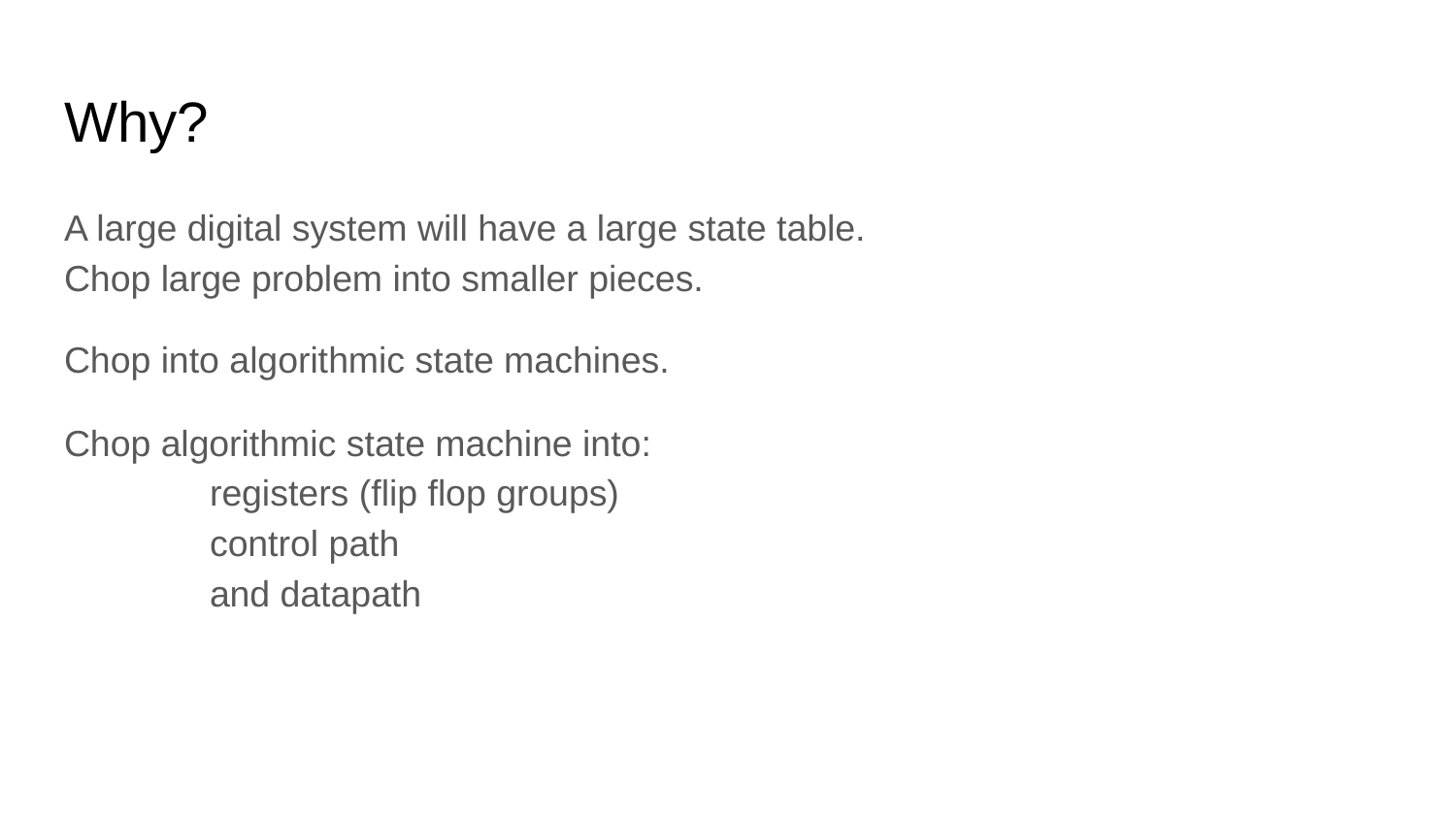

# Why?
A large digital system will have a large state table.
Chop large problem into smaller pieces.
Chop into algorithmic state machines.
Chop algorithmic state machine into:
	registers (flip flop groups)
	control path
	and datapath